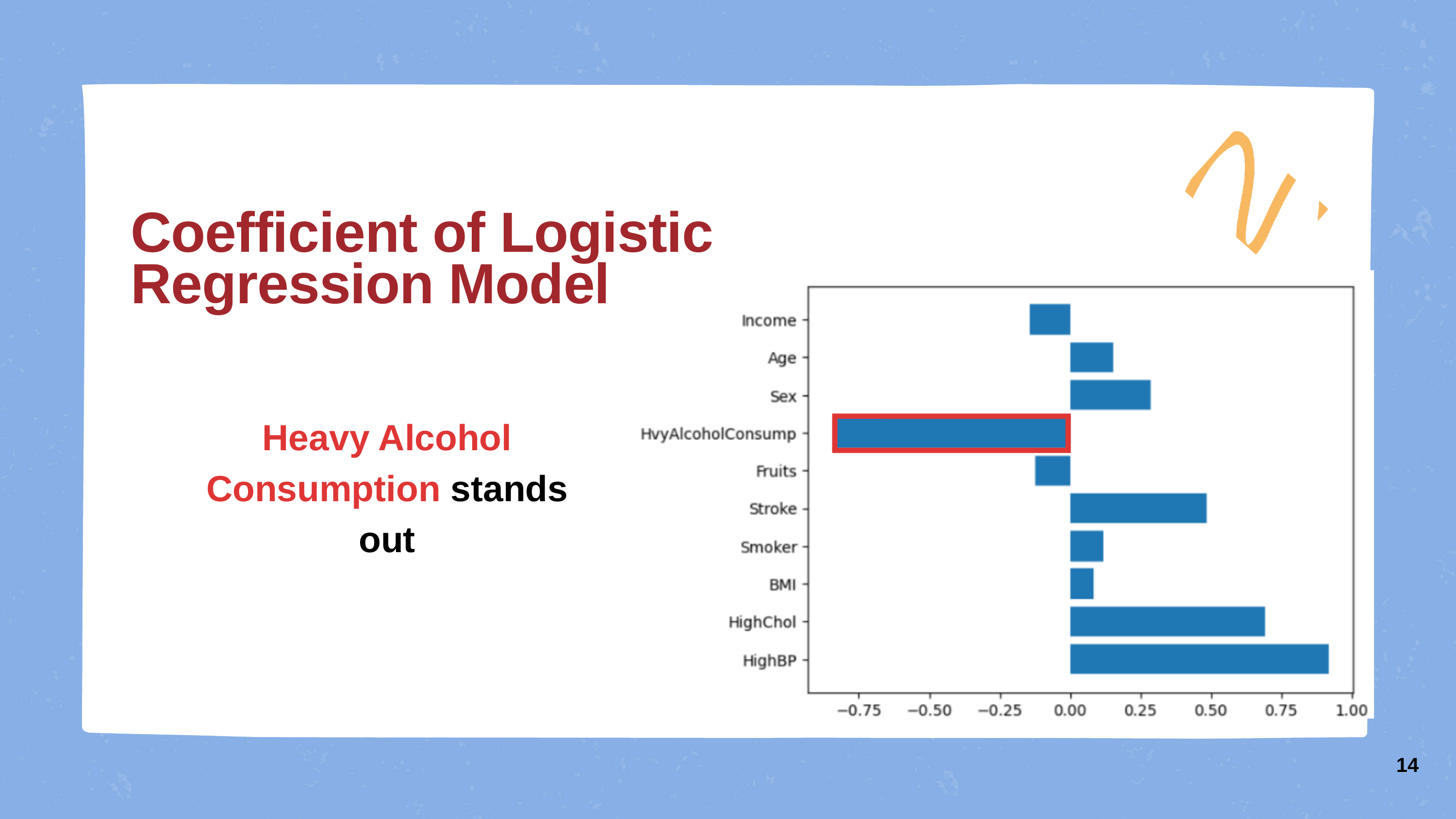

Coefficient of Logistic Regression Model

Heavy Alcohol Consumption stands out

14